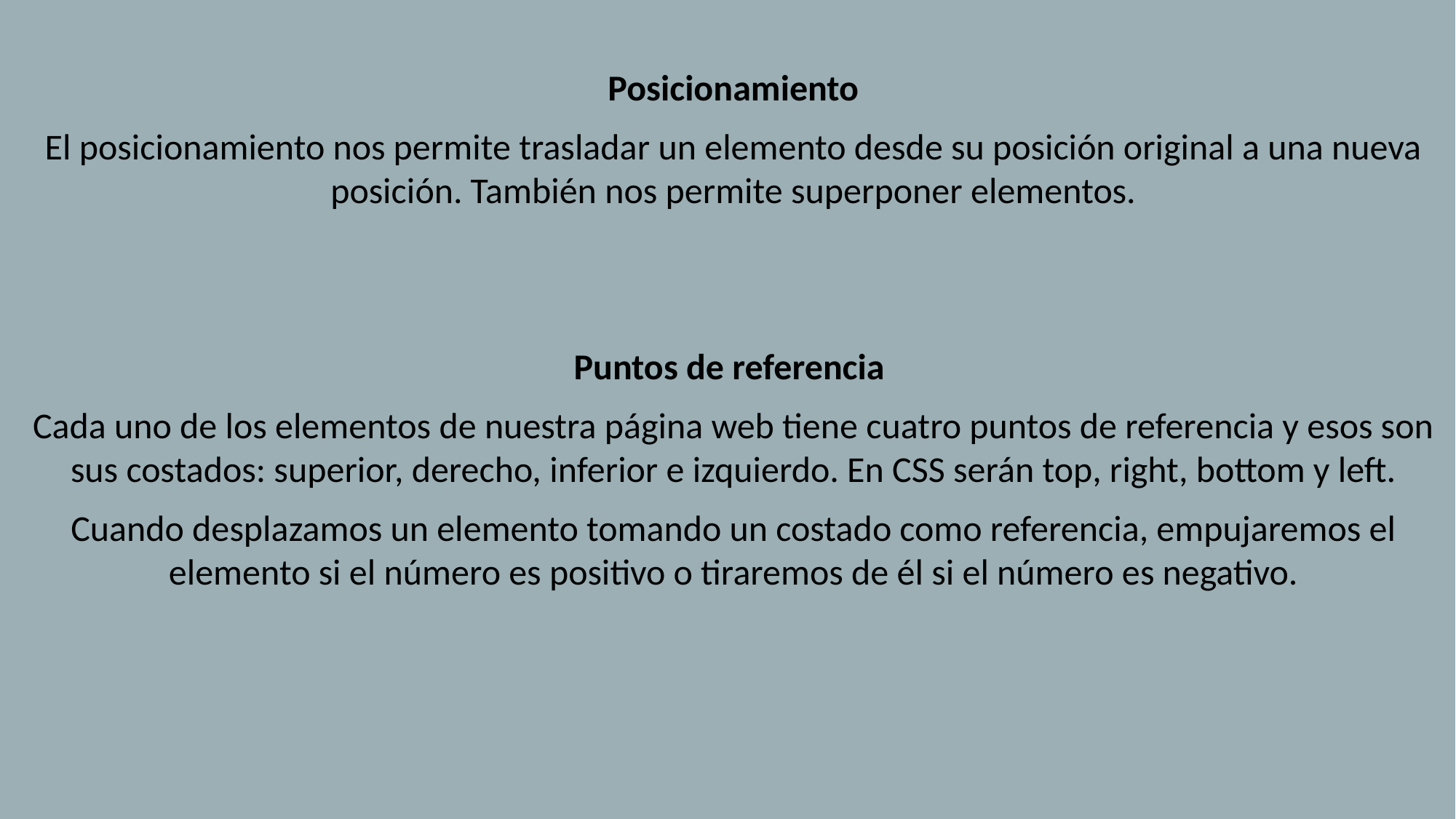

Posicionamiento
El posicionamiento nos permite trasladar un elemento desde su posición original a una nueva posición. También nos permite superponer elementos.

Puntos de referencia
Cada uno de los elementos de nuestra página web tiene cuatro puntos de referencia y esos son sus costados: superior, derecho, inferior e izquierdo. En CSS serán top, right, bottom y left.
Cuando desplazamos un elemento tomando un costado como referencia, empujaremos el elemento si el número es positivo o tiraremos de él si el número es negativo.